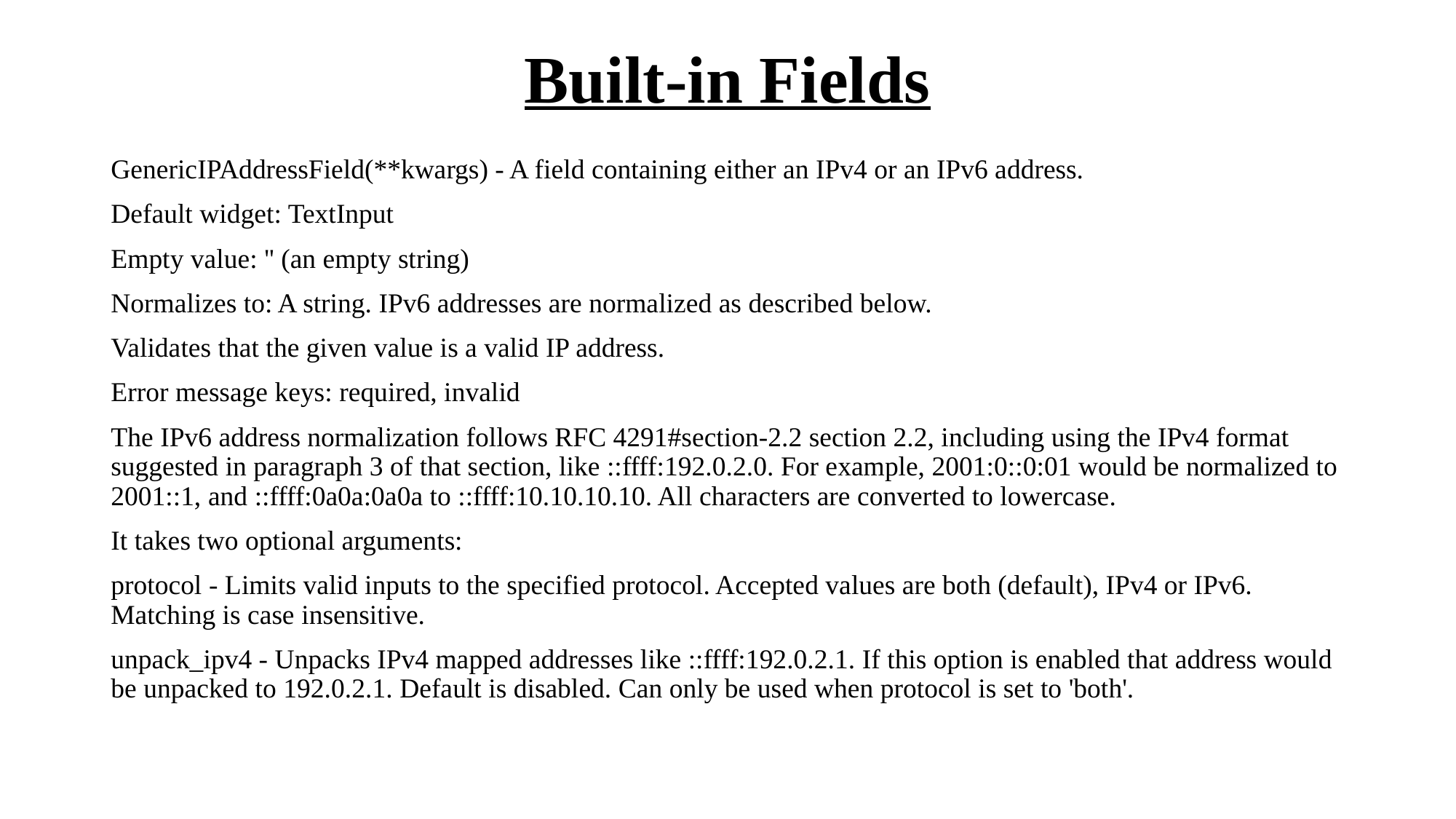

# Built-in Fields
GenericIPAddressField(**kwargs) - A field containing either an IPv4 or an IPv6 address.
Default widget: TextInput
Empty value: '' (an empty string)
Normalizes to: A string. IPv6 addresses are normalized as described below.
Validates that the given value is a valid IP address.
Error message keys: required, invalid
The IPv6 address normalization follows RFC 4291#section-2.2 section 2.2, including using the IPv4 format suggested in paragraph 3 of that section, like ::ffff:192.0.2.0. For example, 2001:0::0:01 would be normalized to 2001::1, and ::ffff:0a0a:0a0a to ::ffff:10.10.10.10. All characters are converted to lowercase.
It takes two optional arguments:
protocol - Limits valid inputs to the specified protocol. Accepted values are both (default), IPv4 or IPv6. Matching is case insensitive.
unpack_ipv4 - Unpacks IPv4 mapped addresses like ::ffff:192.0.2.1. If this option is enabled that address would be unpacked to 192.0.2.1. Default is disabled. Can only be used when protocol is set to 'both'.